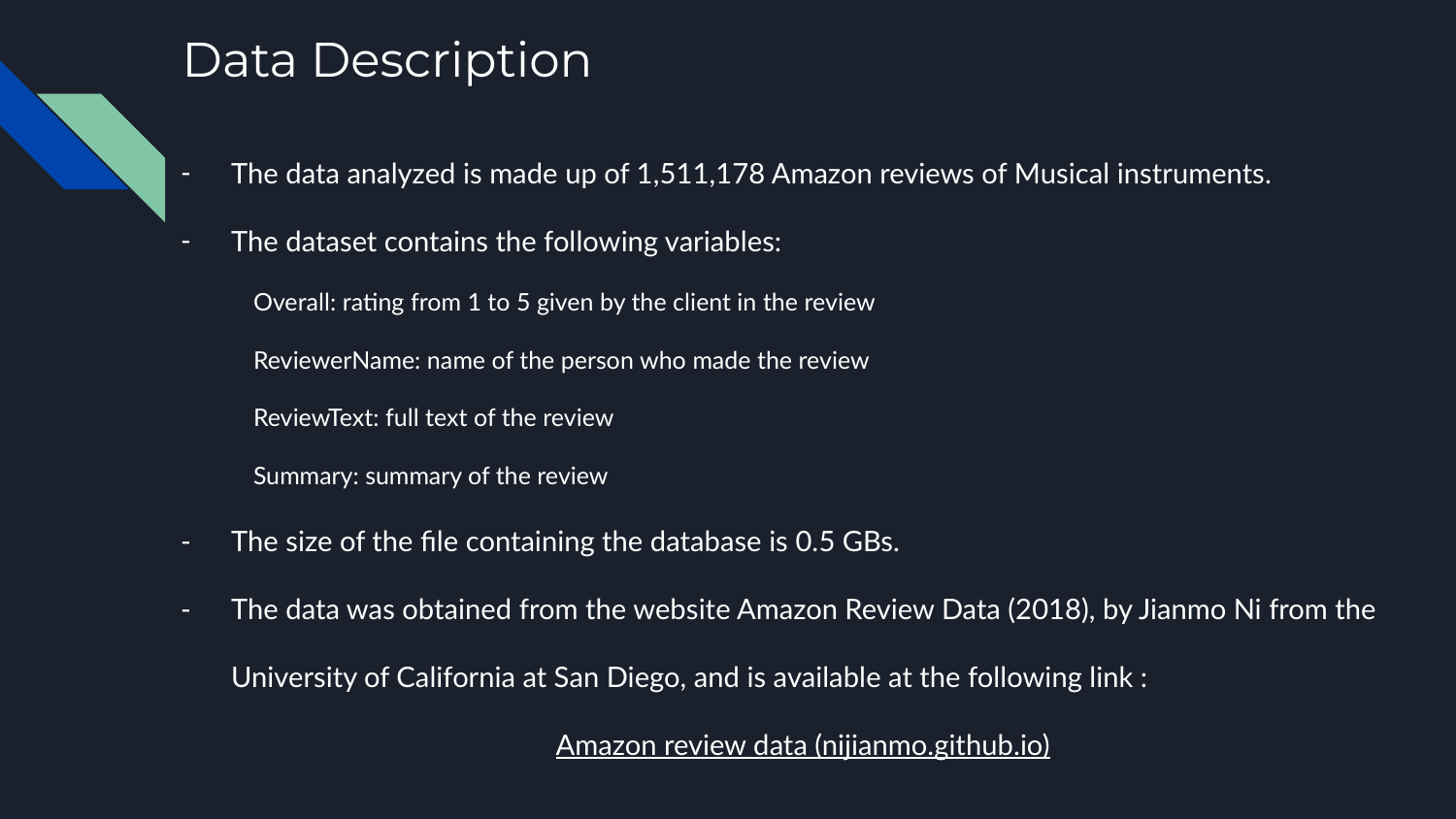

# Data Description

The data analyzed is made up of 1,511,178 Amazon reviews of Musical instruments.
The dataset contains the following variables:
Overall: rating from 1 to 5 given by the client in the review
ReviewerName: name of the person who made the review
ReviewText: full text of the review
Summary: summary of the review
The size of the file containing the database is 0.5 GBs.
The data was obtained from the website Amazon Review Data (2018), by Jianmo Ni from the University of California at San Diego, and is available at the following link :
Amazon review data (nijianmo.github.io)